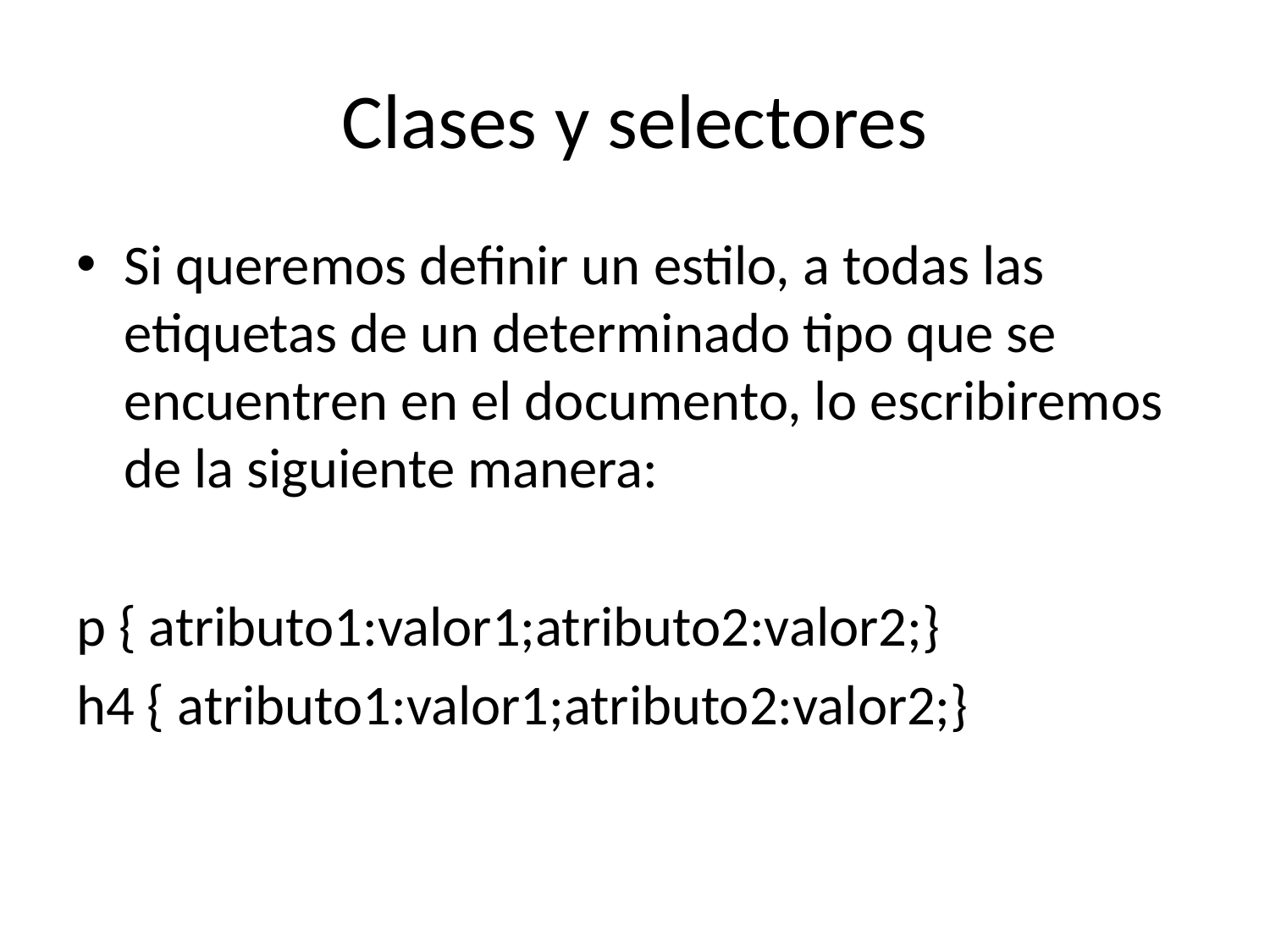

# Clases y selectores
Si queremos definir un estilo, a todas las etiquetas de un determinado tipo que se encuentren en el documento, lo escribiremos de la siguiente manera:

p { atributo1:valor1;atributo2:valor2;}
h4 { atributo1:valor1;atributo2:valor2;}